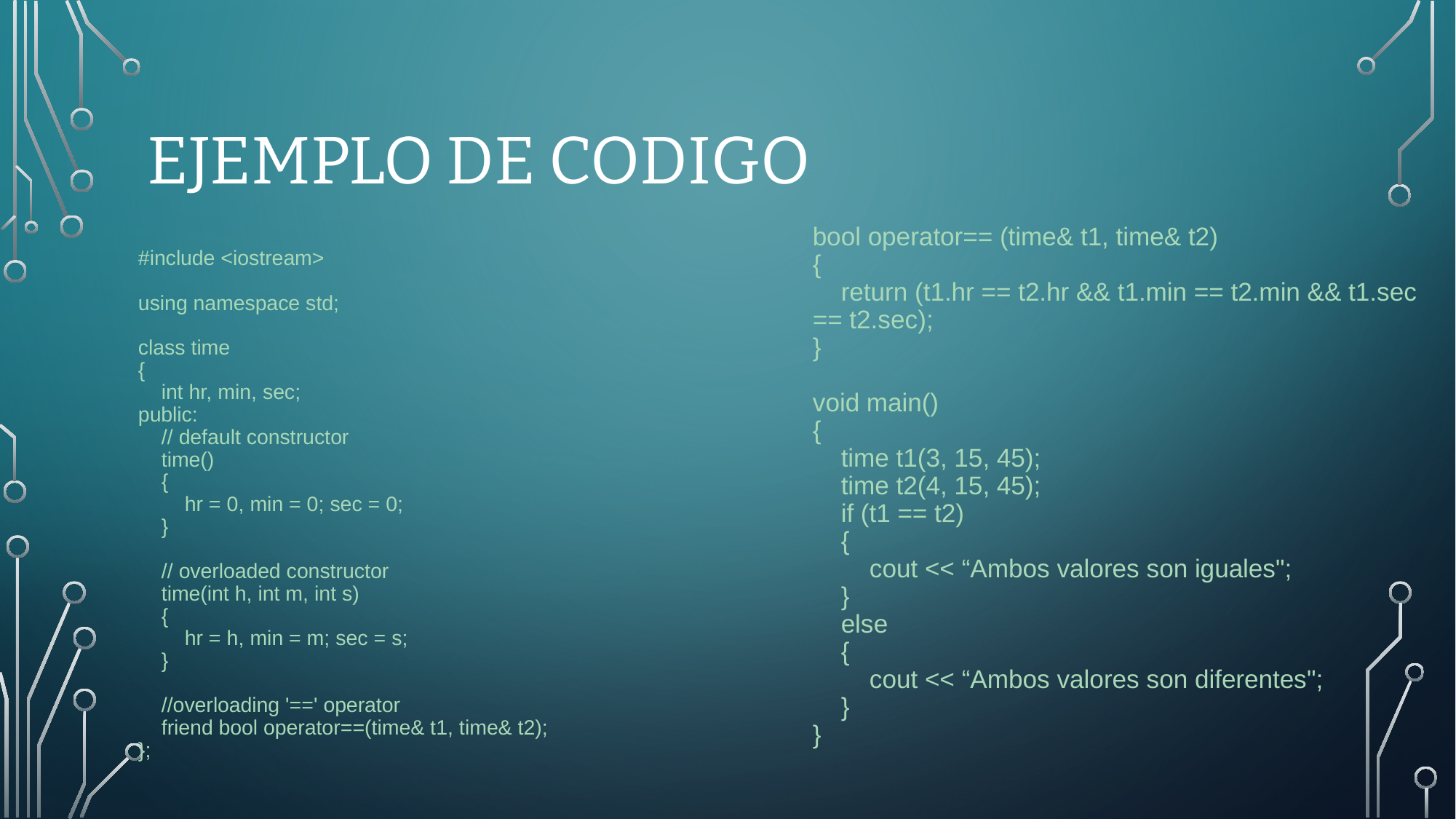

# Ejemplo de codigo
bool operator== (time& t1, time& t2)
{
    return (t1.hr == t2.hr && t1.min == t2.min && t1.sec == t2.sec);
}

void main()
{
    time t1(3, 15, 45);
    time t2(4, 15, 45);
    if (t1 == t2)
    {
        cout << “Ambos valores son iguales";
    }
    else
    {
        cout << “Ambos valores son diferentes";
    }
}

#include <iostream>

using namespace std;

class time
{
    int hr, min, sec;
public:
    // default constructor
    time()
    {
        hr = 0, min = 0; sec = 0;
    }

    // overloaded constructor
    time(int h, int m, int s)
    {
        hr = h, min = m; sec = s;
    }

    //overloading '==' operator
    friend bool operator==(time& t1, time& t2);
};